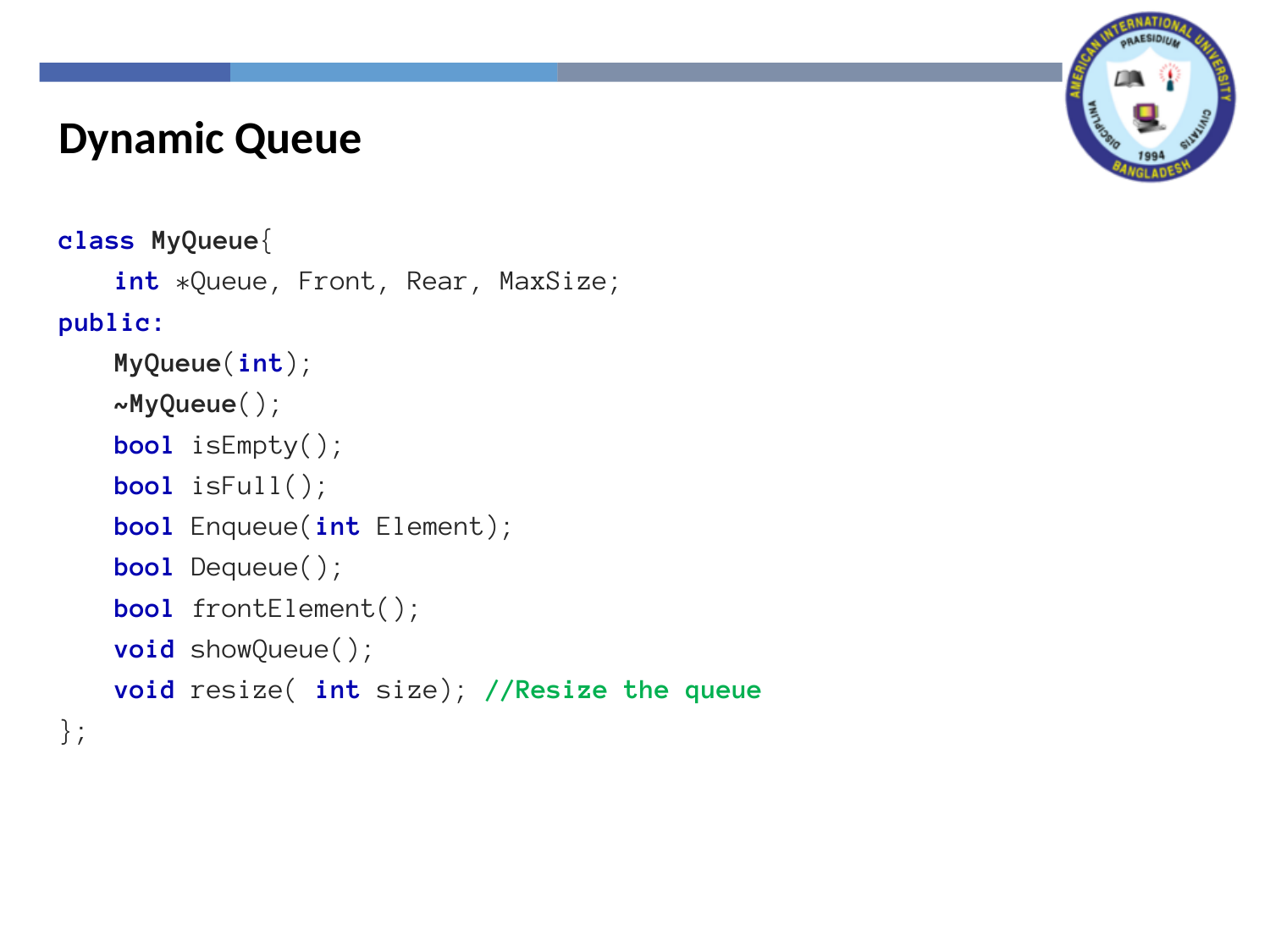

Dynamic Queue
class MyQueue{
int *Queue, Front, Rear, MaxSize;
public:
MyQueue(int);
~MyQueue();
bool isEmpty();
bool isFull();
bool Enqueue(int Element);
bool Dequeue();
bool frontElement();
void showQueue();
void resize( int size); //Resize the queue
};